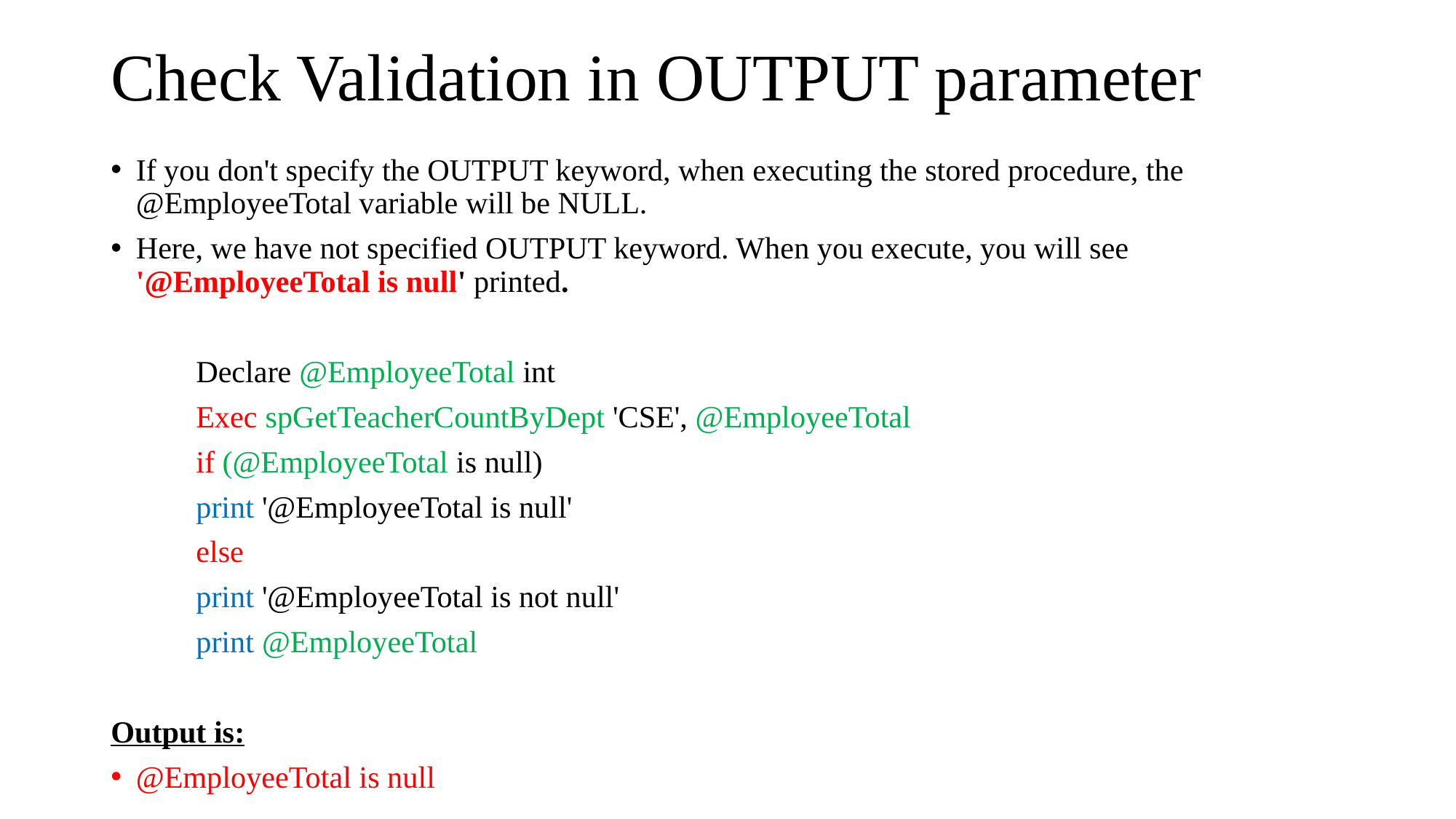

# Check Validation in OUTPUT parameter
If you don't specify the OUTPUT keyword, when executing the stored procedure, the @EmployeeTotal variable will be NULL.
Here, we have not specified OUTPUT keyword. When you execute, you will see '@EmployeeTotal is null' printed.

	Declare @EmployeeTotal int
	Exec spGetTeacherCountByDept 'CSE', @EmployeeTotal
	if (@EmployeeTotal is null)
	print '@EmployeeTotal is null'
	else
	print '@EmployeeTotal is not null'
	print @EmployeeTotal

Output is:
@EmployeeTotal is null